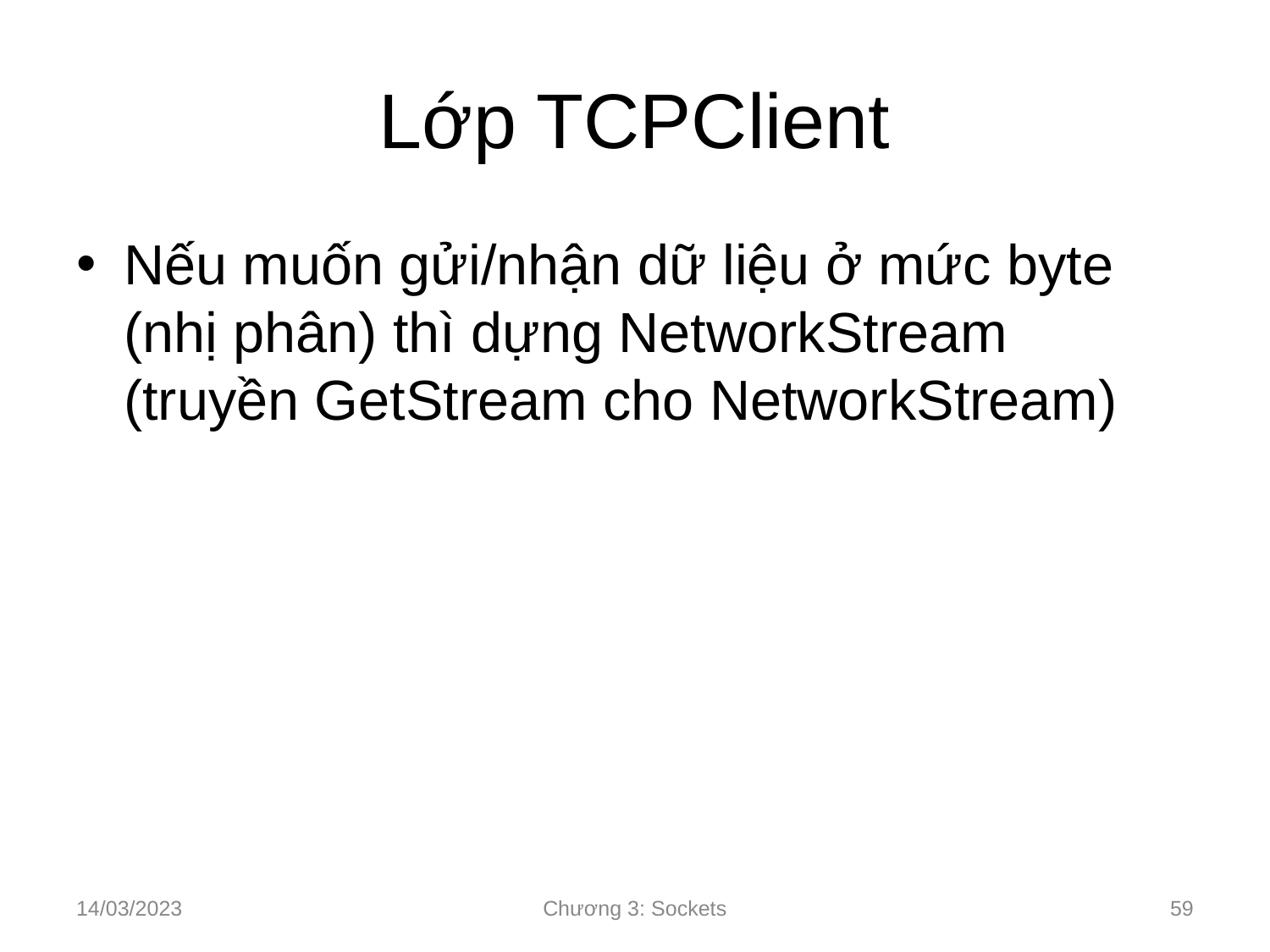

# Lớp TCPClient
Nếu muốn gửi/nhận dữ liệu ở mức byte (nhị phân) thì dựng NetworkStream (truyền GetStream cho NetworkStream)
14/03/2023
Chương 3: Sockets
59